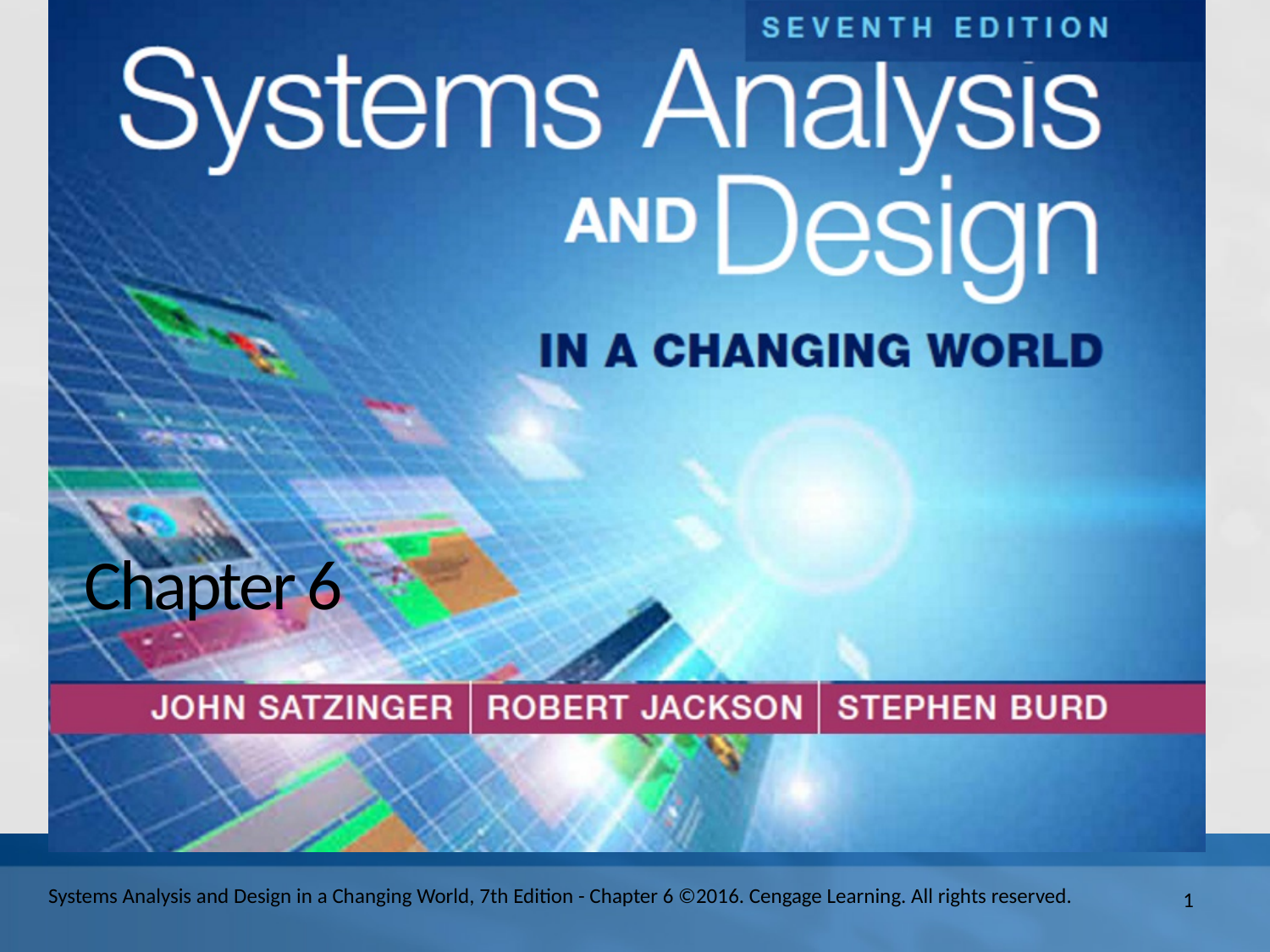

# Chapter 6
1
Systems Analysis and Design in a Changing World, 7th Edition - Chapter 6 ©2016. Cengage Learning. All rights reserved.